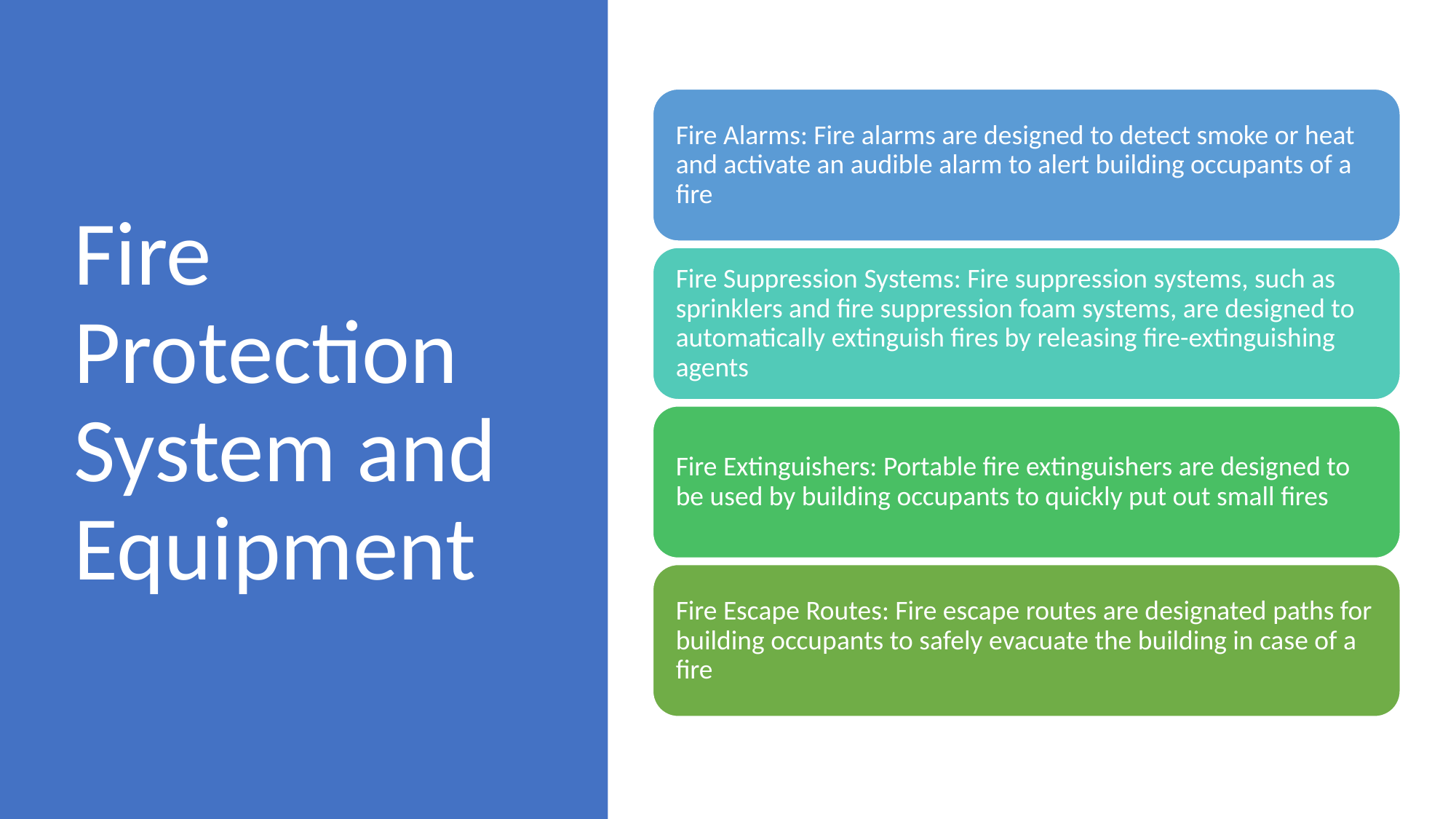

# Fire Protection System and Equipment
Fire Alarms: Fire alarms are designed to detect smoke or heat and activate an audible alarm to alert building occupants of a fire
Fire Suppression Systems: Fire suppression systems, such as sprinklers and fire suppression foam systems, are designed to automatically extinguish fires by releasing fire-extinguishing agents
Fire Extinguishers: Portable fire extinguishers are designed to be used by building occupants to quickly put out small fires
Fire Escape Routes: Fire escape routes are designated paths for building occupants to safely evacuate the building in case of a fire